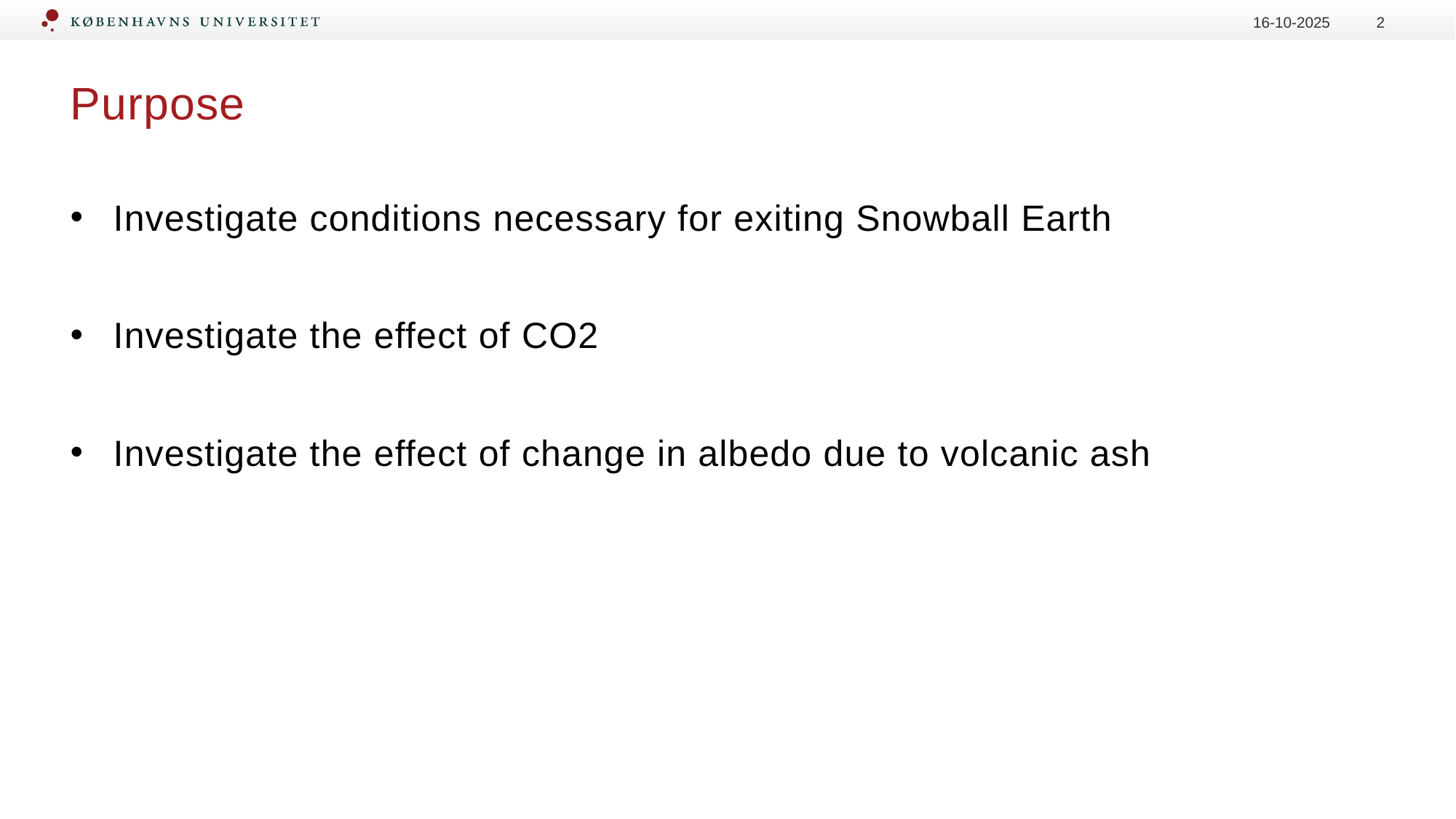

16-10-2025
2
# Purpose
Investigate conditions necessary for exiting Snowball Earth

Investigate the effect of CO2

Investigate the effect of change in albedo due to volcanic ash